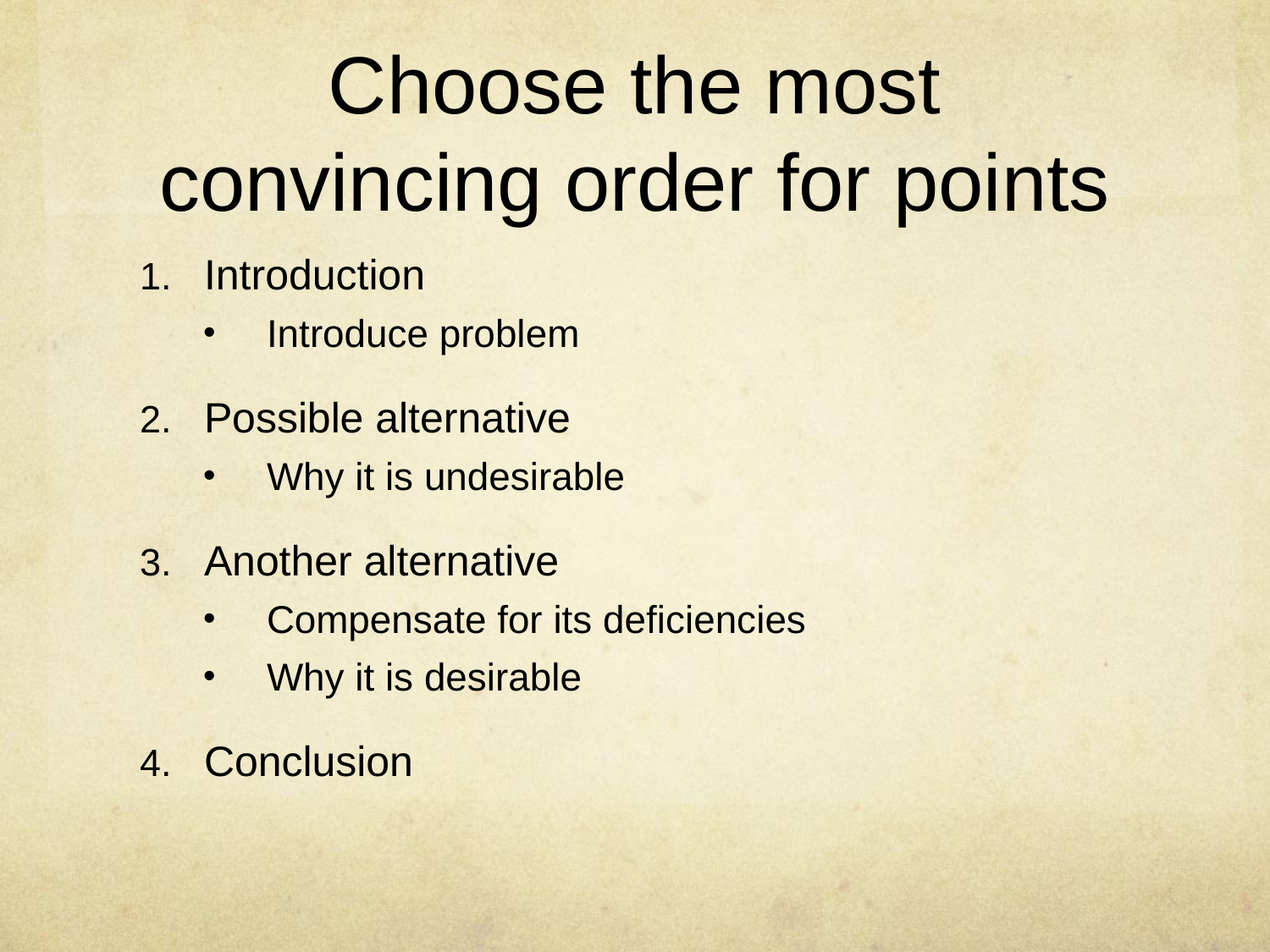

# Choose the most convincing order for points
Introduction
Introduce problem
Possible alternative
Why it is undesirable
Another alternative
Compensate for its deficiencies
Why it is desirable
Conclusion